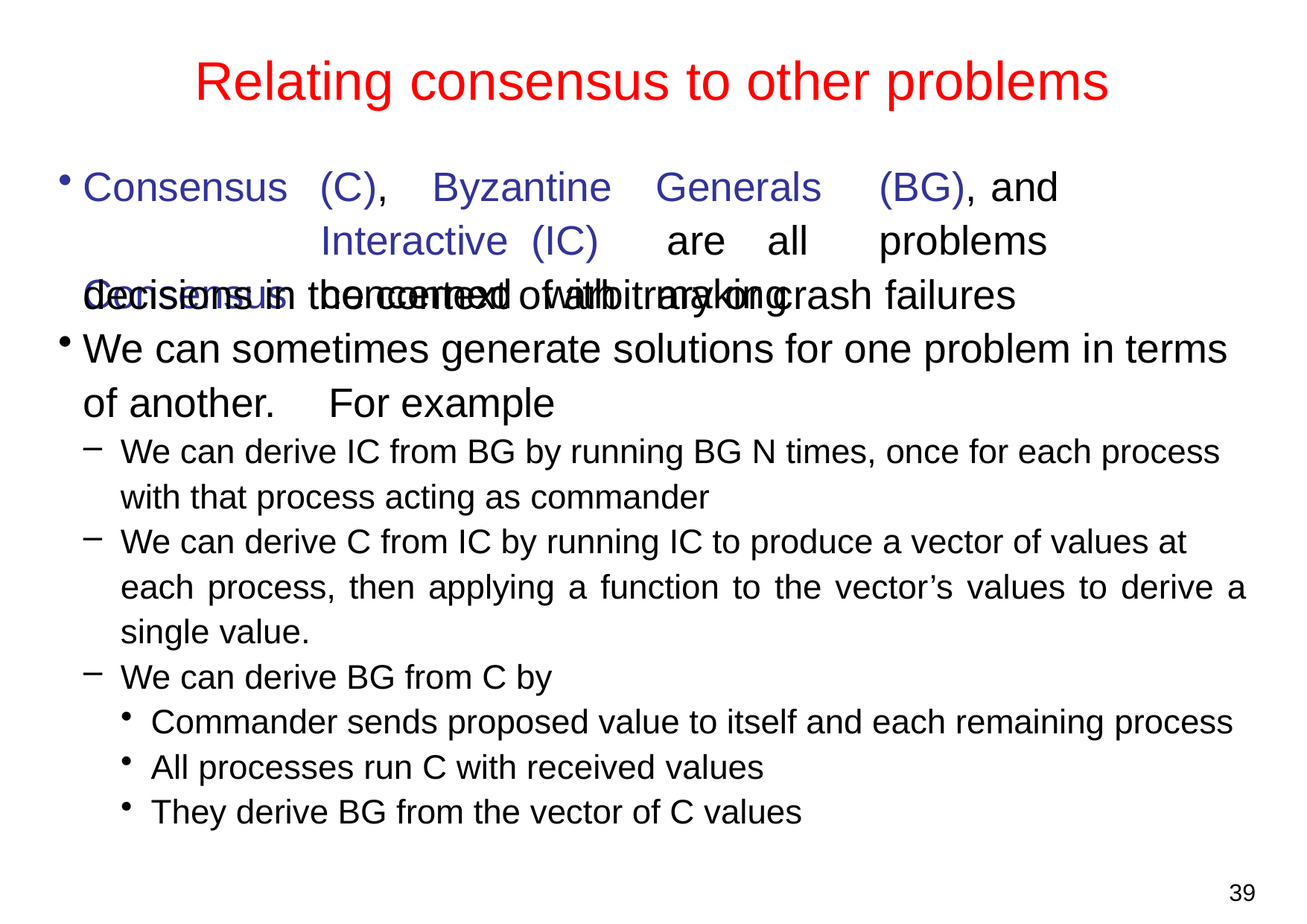

# Relating consensus to other problems
Consensus  Consensus
(C),	Byzantine	Generals	(BG),	and	Interactive  (IC)	 are	all	problems	concerned	with	making
decisions in the context of arbitrary or crash failures
We can sometimes generate solutions for one problem in terms  of another.	For example
We can derive IC from BG by running BG N times, once for each process  with that process acting as commander
We can derive C from IC by running IC to produce a vector of values at  each process, then applying a function to the vector’s values to derive a
single value.
We can derive BG from C by
Commander sends proposed value to itself and each remaining process
All processes run C with received values
They derive BG from the vector of C values
39